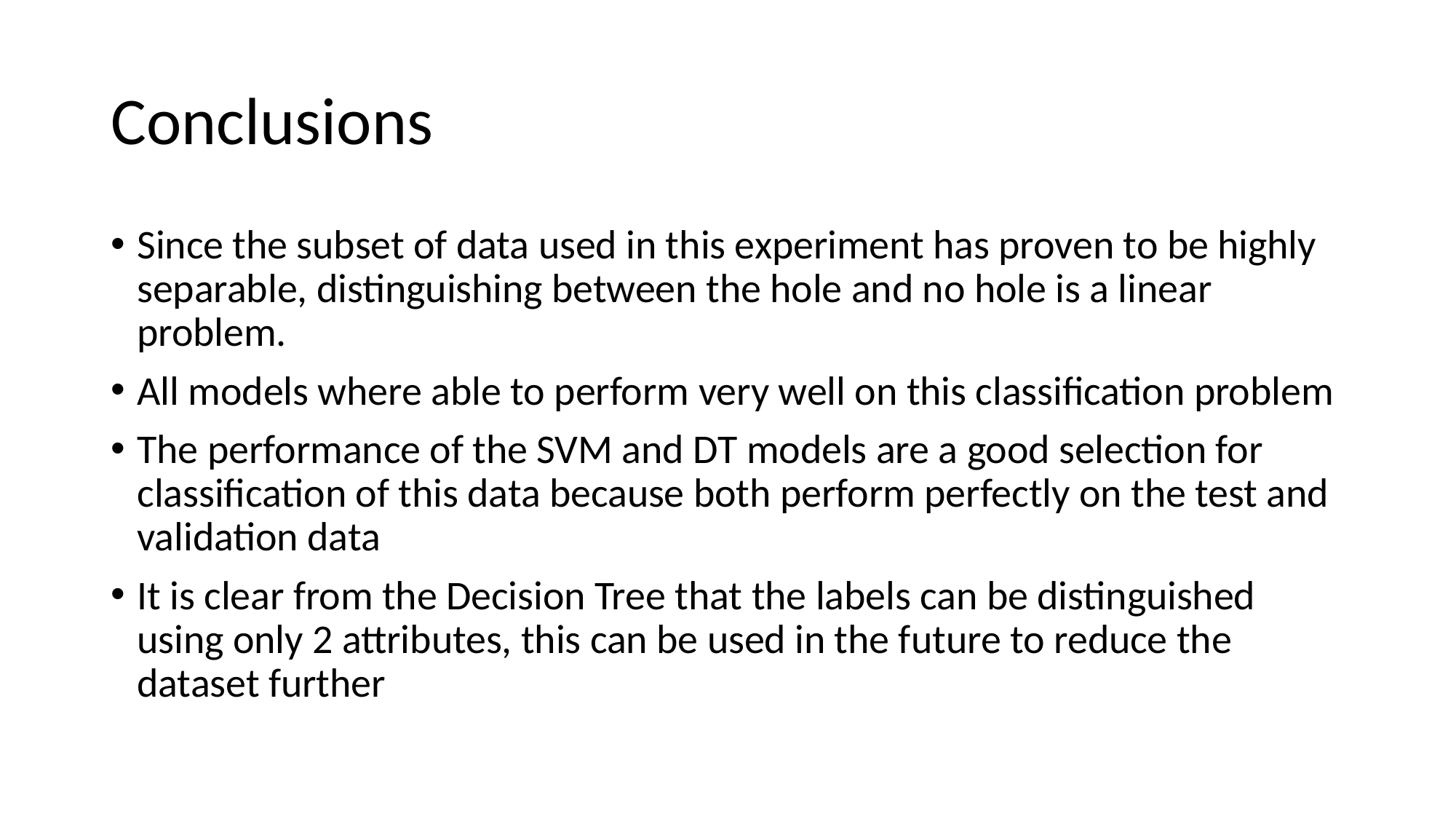

# Conclusions
Since the subset of data used in this experiment has proven to be highly separable, distinguishing between the hole and no hole is a linear problem.
All models where able to perform very well on this classification problem
The performance of the SVM and DT models are a good selection for classification of this data because both perform perfectly on the test and validation data
It is clear from the Decision Tree that the labels can be distinguished using only 2 attributes, this can be used in the future to reduce the dataset further